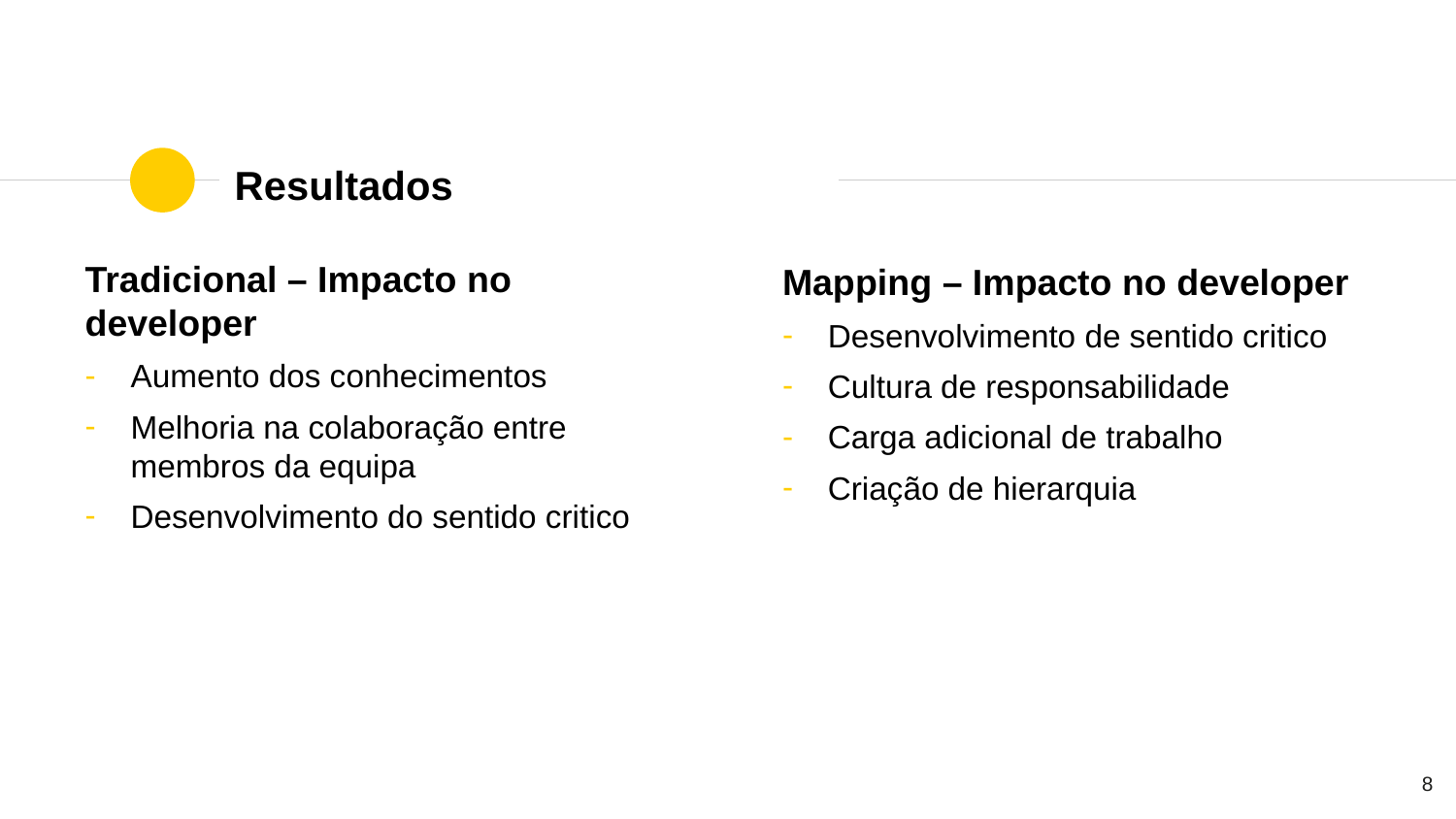

# Resultados
Tradicional – Impacto no developer
Aumento dos conhecimentos
Melhoria na colaboração entre membros da equipa
Desenvolvimento do sentido critico
Mapping – Impacto no developer
Desenvolvimento de sentido critico
Cultura de responsabilidade
Carga adicional de trabalho
Criação de hierarquia

8